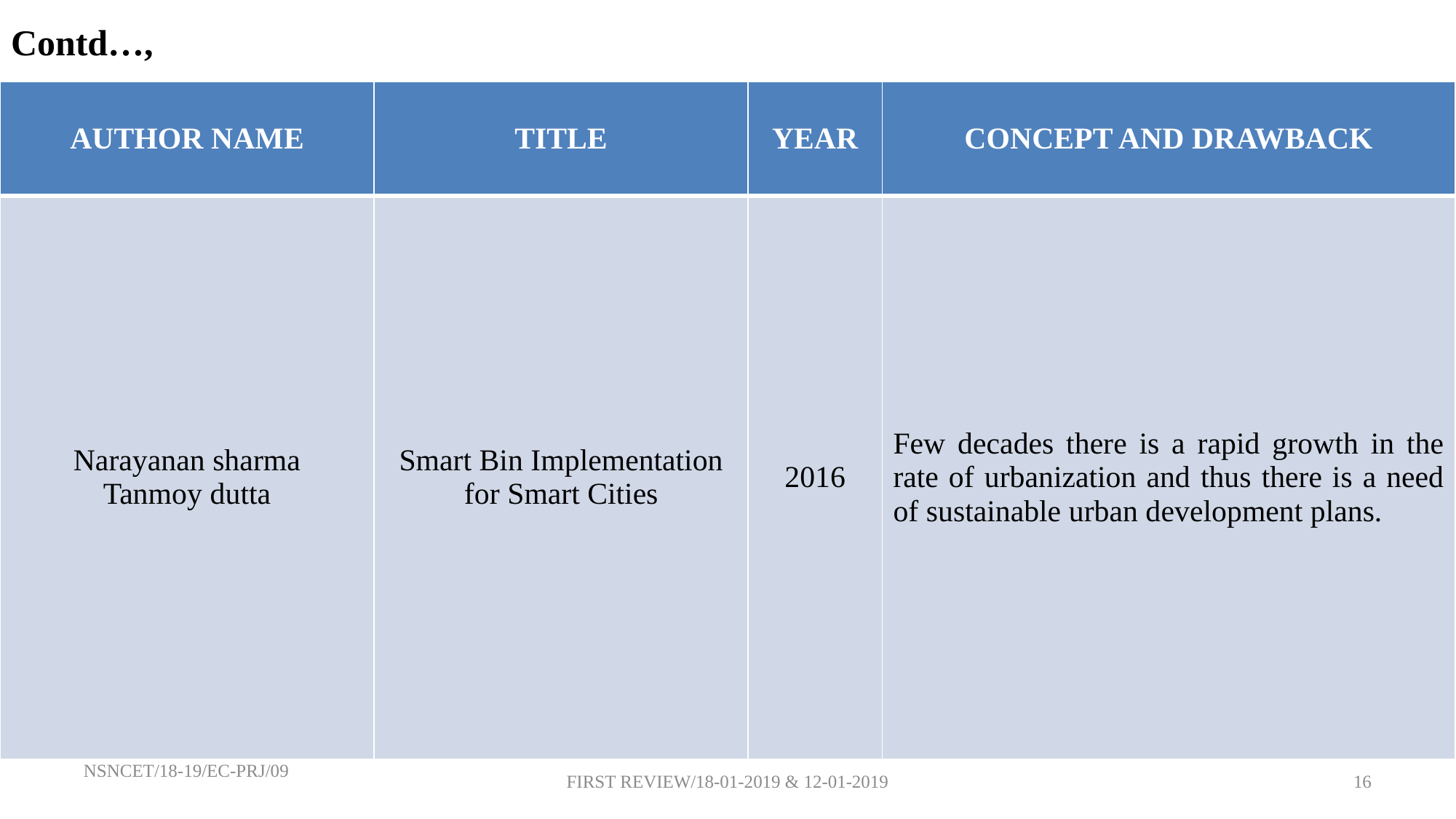

Contd…,
| AUTHOR NAME | TITLE | YEAR | CONCEPT AND DRAWBACK |
| --- | --- | --- | --- |
| Narayanan sharma Tanmoy dutta | Smart Bin Implementation for Smart Cities | 2016 | Few decades there is a rapid growth in the rate of urbanization and thus there is a need of sustainable urban development plans. |
NSNCET/18-19/EC-PRJ/09
FIRST REVIEW/18-01-2019 & 12-01-2019
16